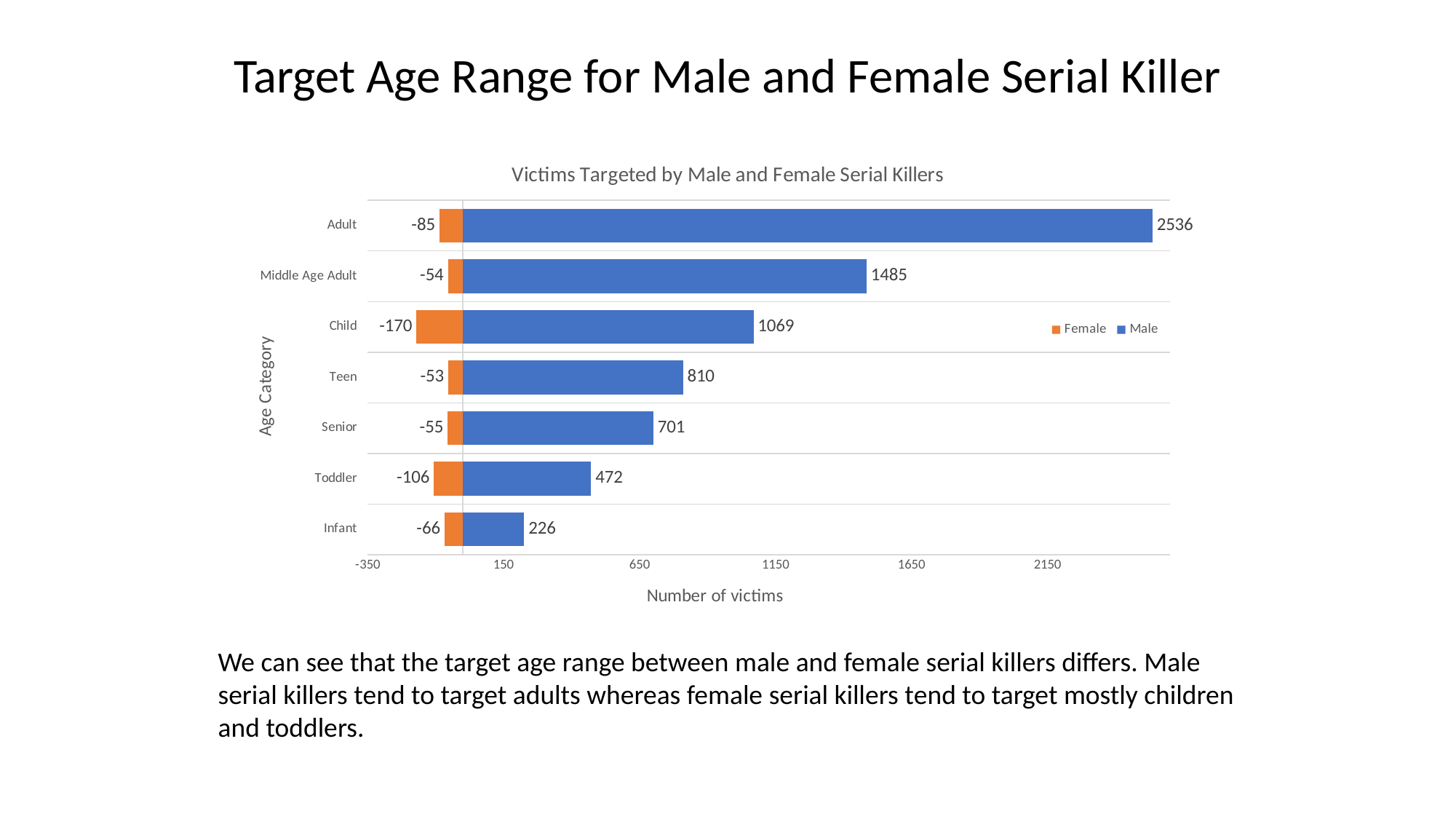

Target Age Range for Male and Female Serial Killer

### Chart: Victims Targeted by Male and Female Serial Killers

| Category | Male | Female |
|---|---|---|
| Infant | 226.0 | -66.0 |
| Toddler | 472.0 | -106.0 |
| Senior | 701.0 | -55.0 |
| Teen | 810.0 | -53.0 |
| Child | 1069.0 | -170.0 |
| Middle Age Adult | 1485.0 | -54.0 |
| Adult | 2536.0 | -85.0 |
We can see that the target age range between male and female serial killers differs. Male serial killers tend to target adults whereas female serial killers tend to target mostly children and toddlers.